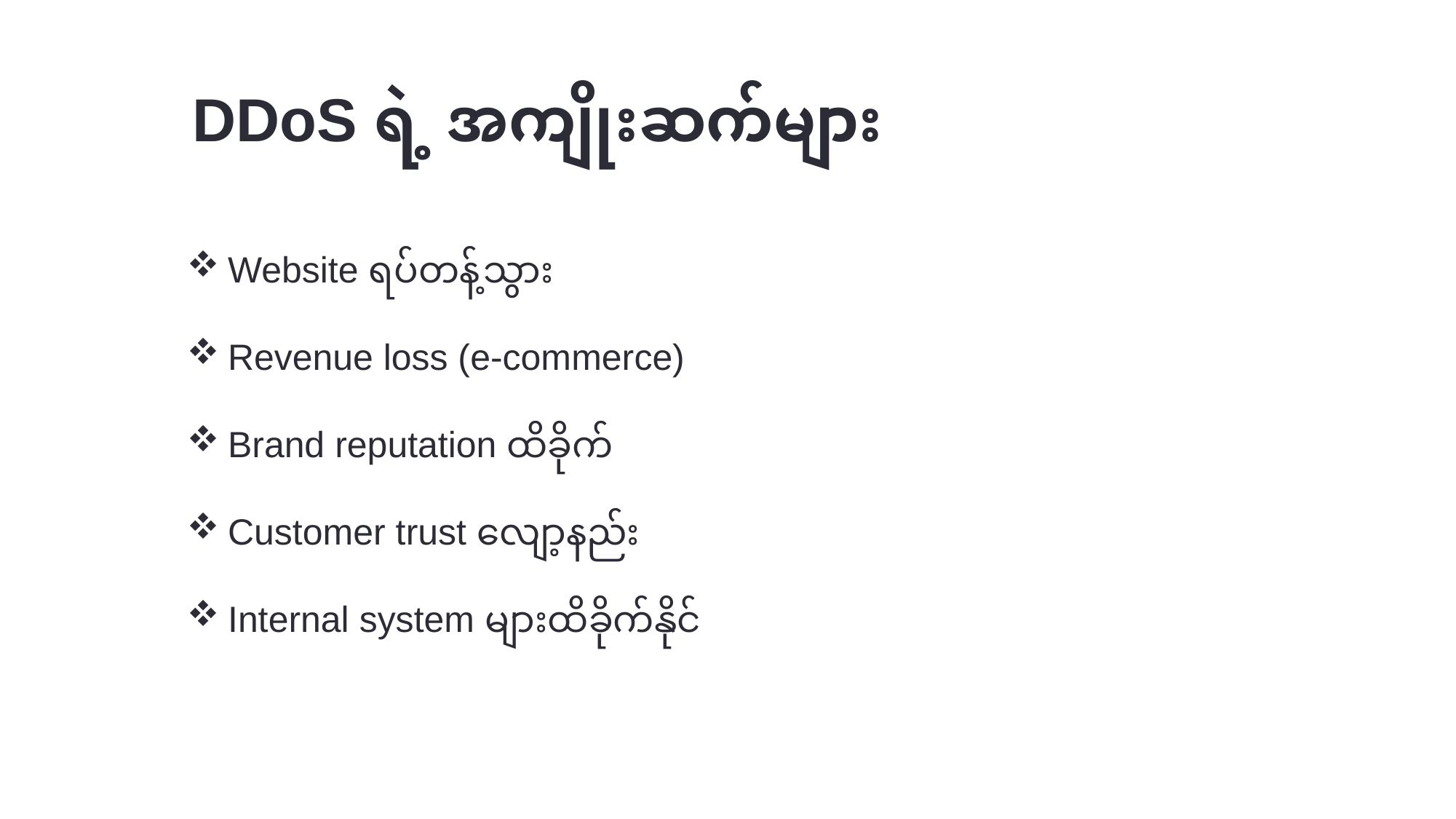

# DDoS ရဲ့ အကျိုးဆက်များ
Website ရပ်တန့်သွား
Revenue loss (e-commerce)
Brand reputation ထိခိုက်
Customer trust လျော့နည်း
Internal system များထိခိုက်နိုင်